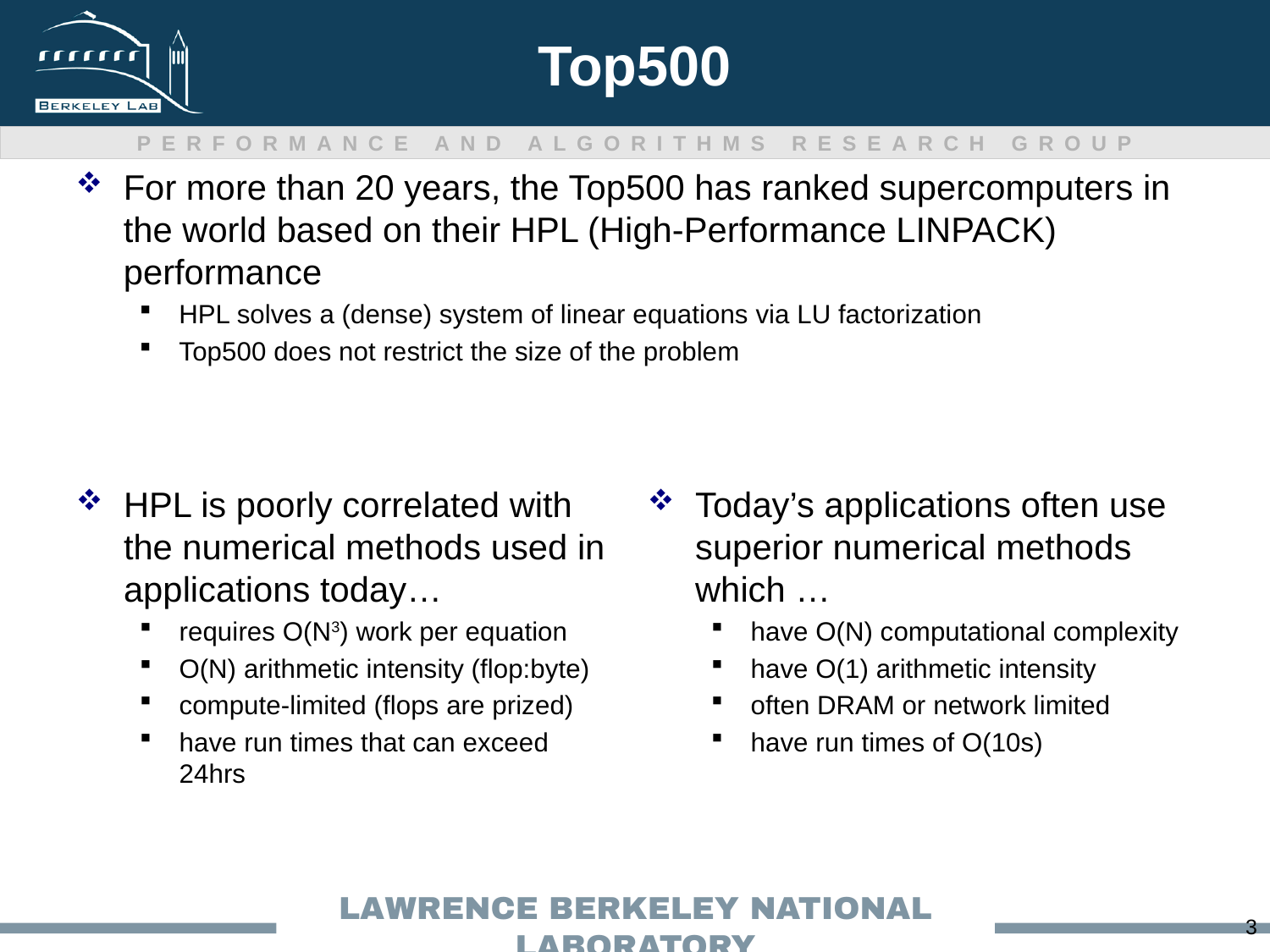

# Top500
For more than 20 years, the Top500 has ranked supercomputers in the world based on their HPL (High-Performance LINPACK) performance
HPL solves a (dense) system of linear equations via LU factorization
Top500 does not restrict the size of the problem
HPL is poorly correlated with the numerical methods used in applications today…
requires O(N3) work per equation
O(N) arithmetic intensity (flop:byte)
compute-limited (flops are prized)
have run times that can exceed 24hrs
Today’s applications often use superior numerical methods which …
have O(N) computational complexity
have O(1) arithmetic intensity
often DRAM or network limited
have run times of O(10s)
3